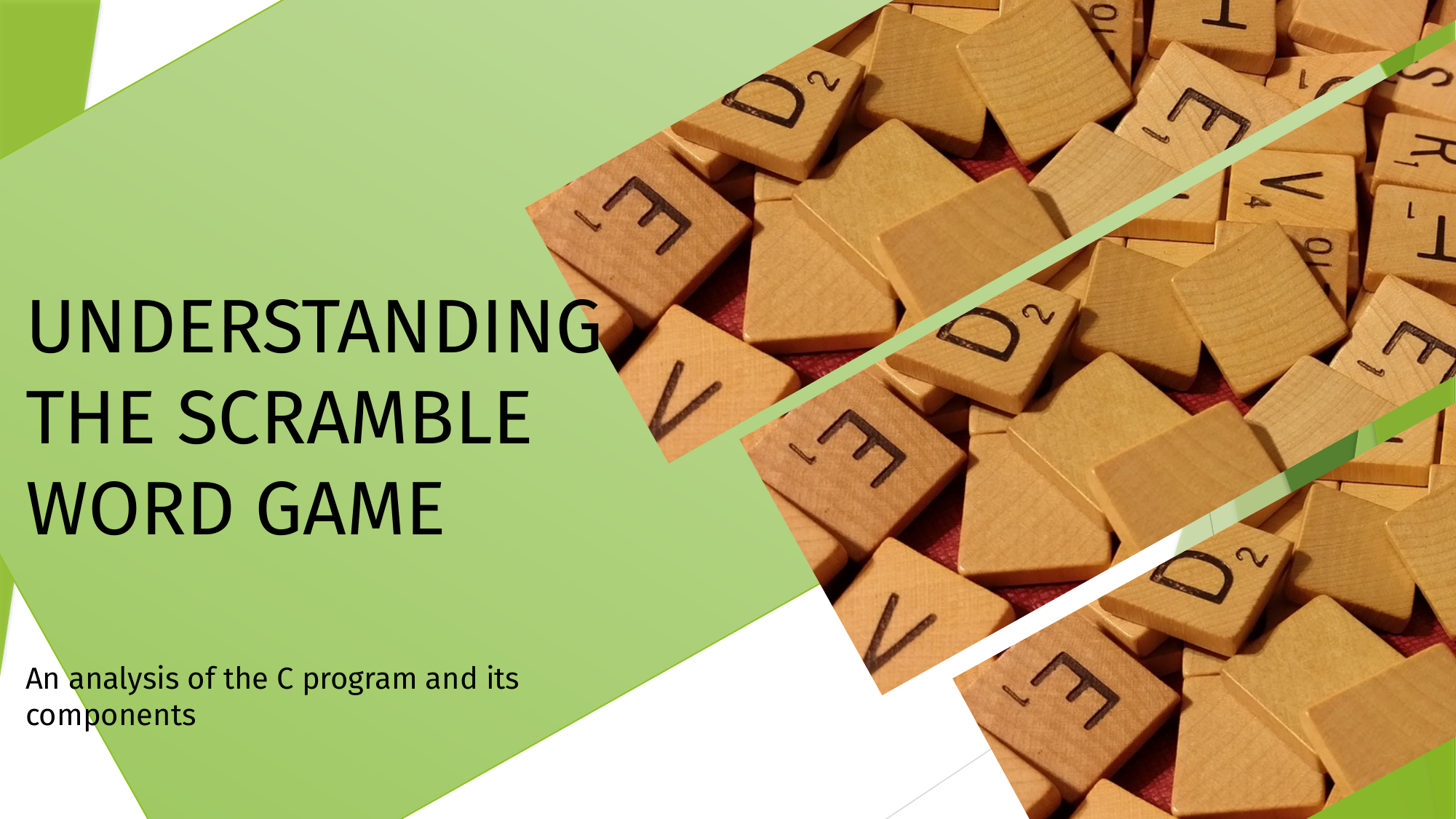

UNDERSTANDING
THE SCRAMBLE WORD GAME

An analysis of the C program and its components